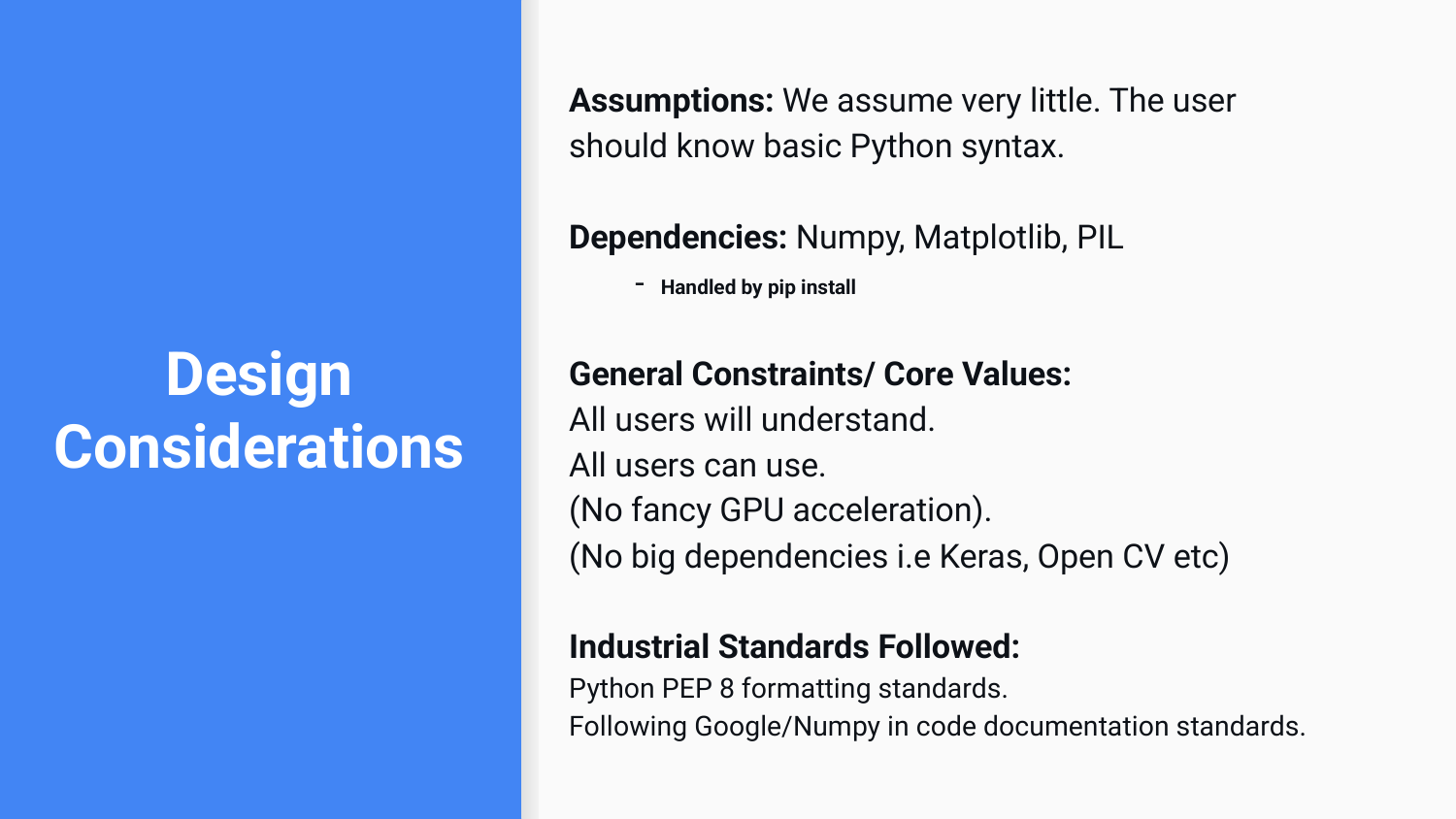

# Design Considerations
Assumptions: We assume very little. The user
should know basic Python syntax.

Dependencies: Numpy, Matplotlib, PIL
-  Handled by pip install

General Constraints/ Core Values:
All users will understand.
All users can use.
(No fancy GPU acceleration).
(No big dependencies i.e Keras, Open CV etc)

Industrial Standards Followed:
Python PEP 8 formatting standards.
Following Google/Numpy in code documentation standards.